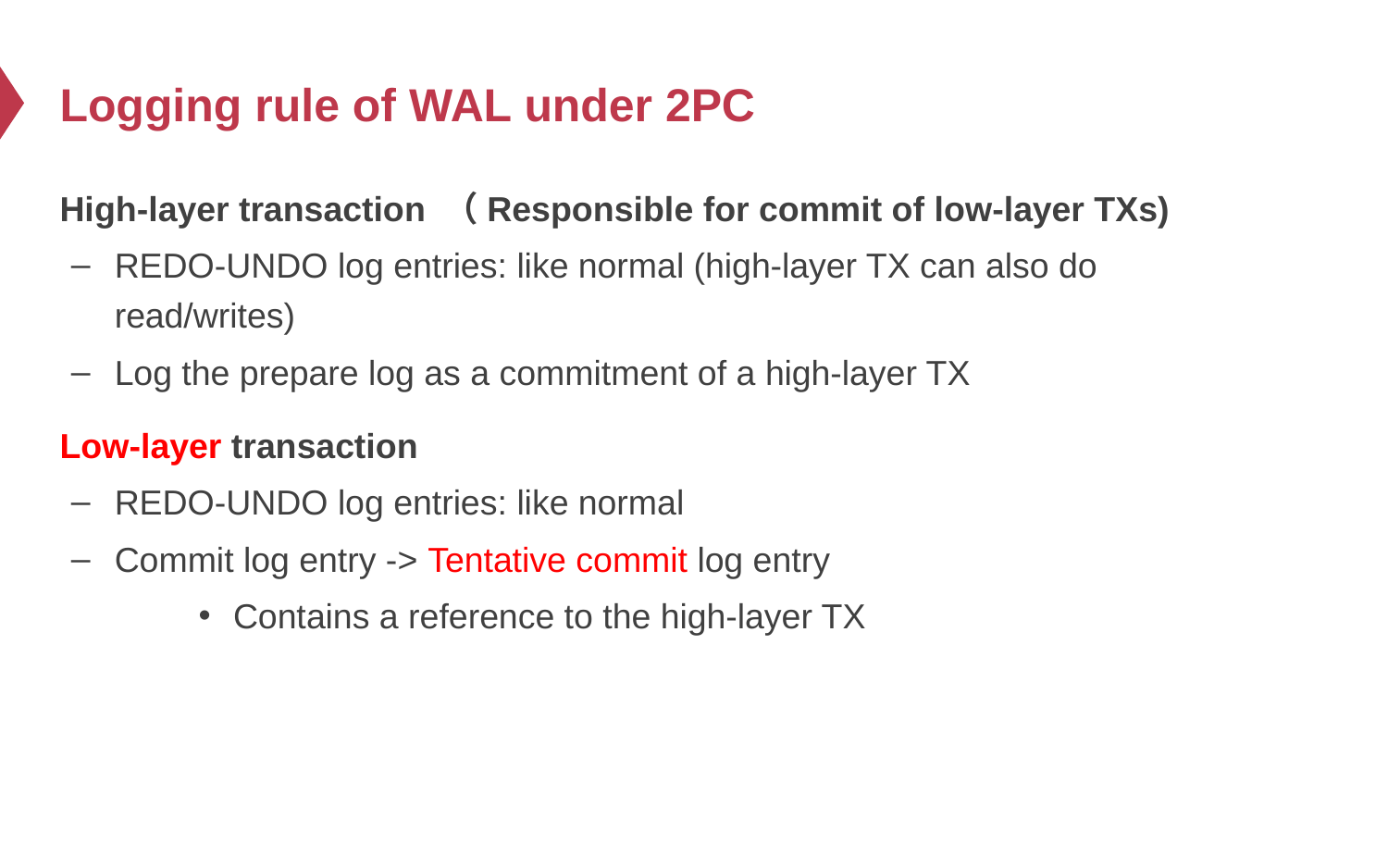

# Logging rule of WAL under 2PC
High-layer transaction （Responsible for commit of low-layer TXs)
REDO-UNDO log entries: like normal (high-layer TX can also do read/writes)
Log the prepare log as a commitment of a high-layer TX
Low-layer transaction
REDO-UNDO log entries: like normal
Commit log entry -> Tentative commit log entry
Contains a reference to the high-layer TX
47